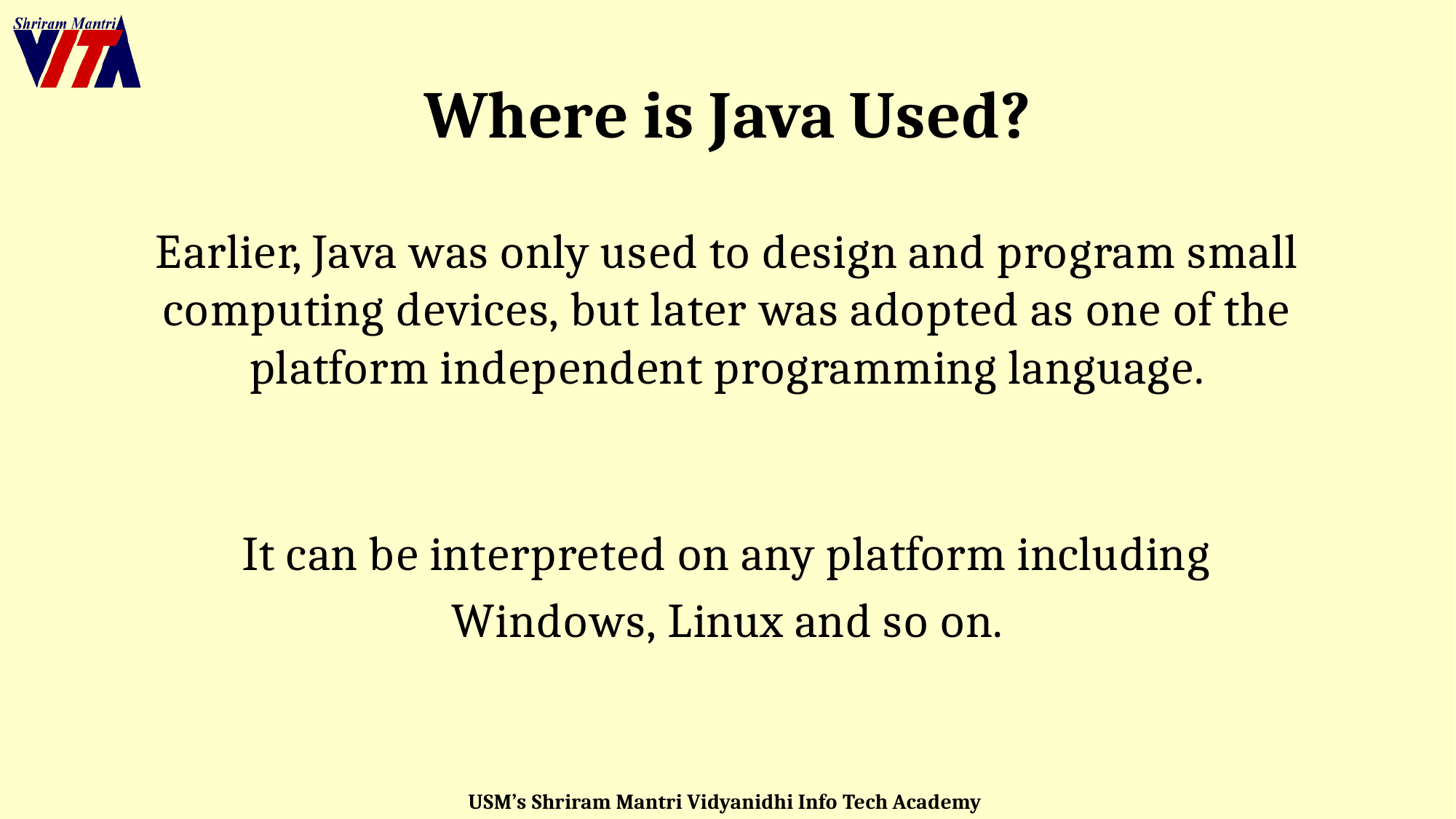

Where is Java Used?
Earlier, Java was only used to design and program small computing devices, but later was adopted as one of the platform independent programming language.
It can be interpreted on any platform including
Windows, Linux and so on.